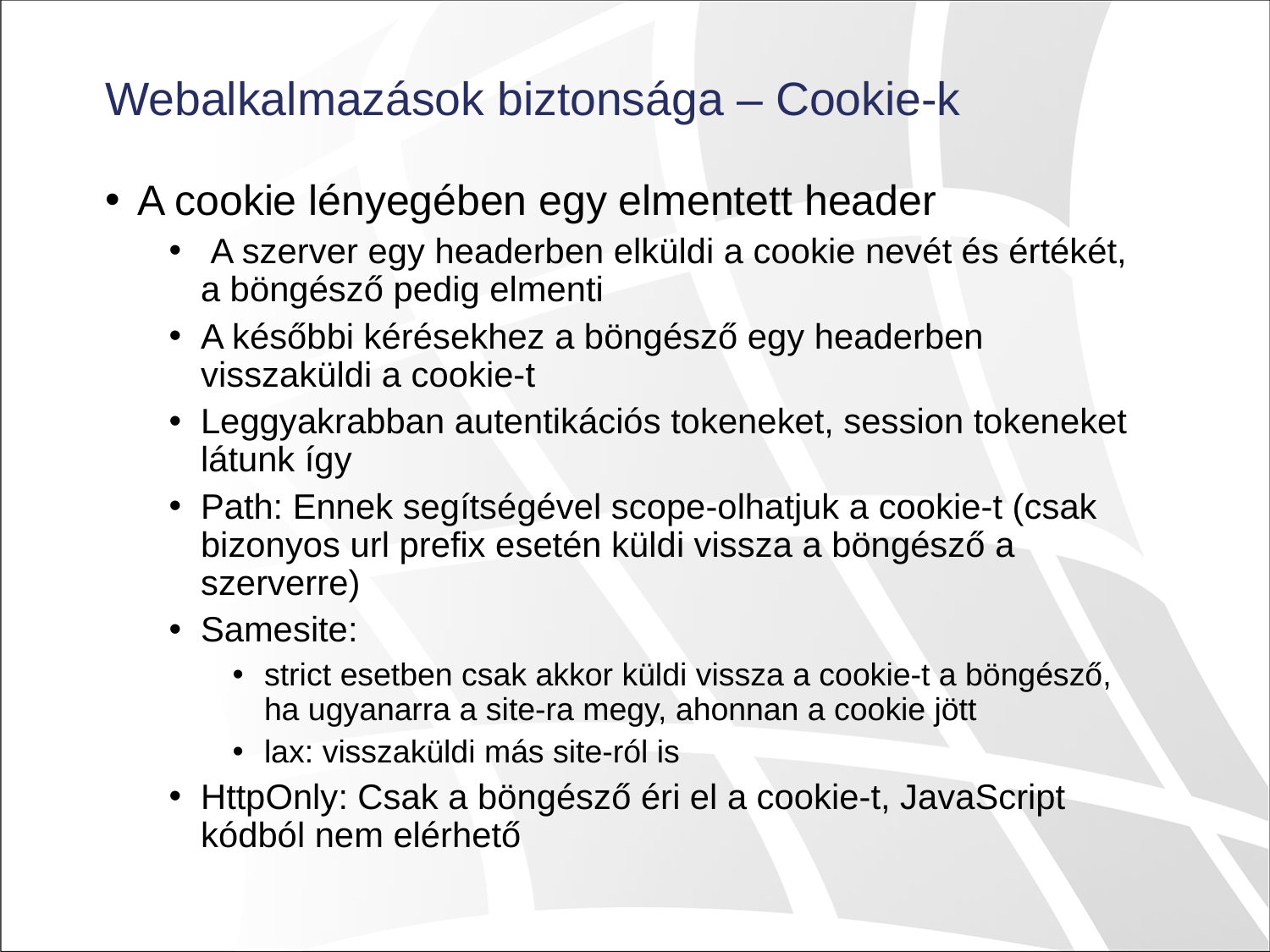

# Webalkalmazások biztonsága – Cookie-k
A cookie lényegében egy elmentett header
 A szerver egy headerben elküldi a cookie nevét és értékét, a böngésző pedig elmenti
A későbbi kérésekhez a böngésző egy headerben visszaküldi a cookie-t
Leggyakrabban autentikációs tokeneket, session tokeneket látunk így
Path: Ennek segítségével scope-olhatjuk a cookie-t (csak bizonyos url prefix esetén küldi vissza a böngésző a szerverre)
Samesite:
strict esetben csak akkor küldi vissza a cookie-t a böngésző, ha ugyanarra a site-ra megy, ahonnan a cookie jött
lax: visszaküldi más site-ról is
HttpOnly: Csak a böngésző éri el a cookie-t, JavaScript kódból nem elérhető